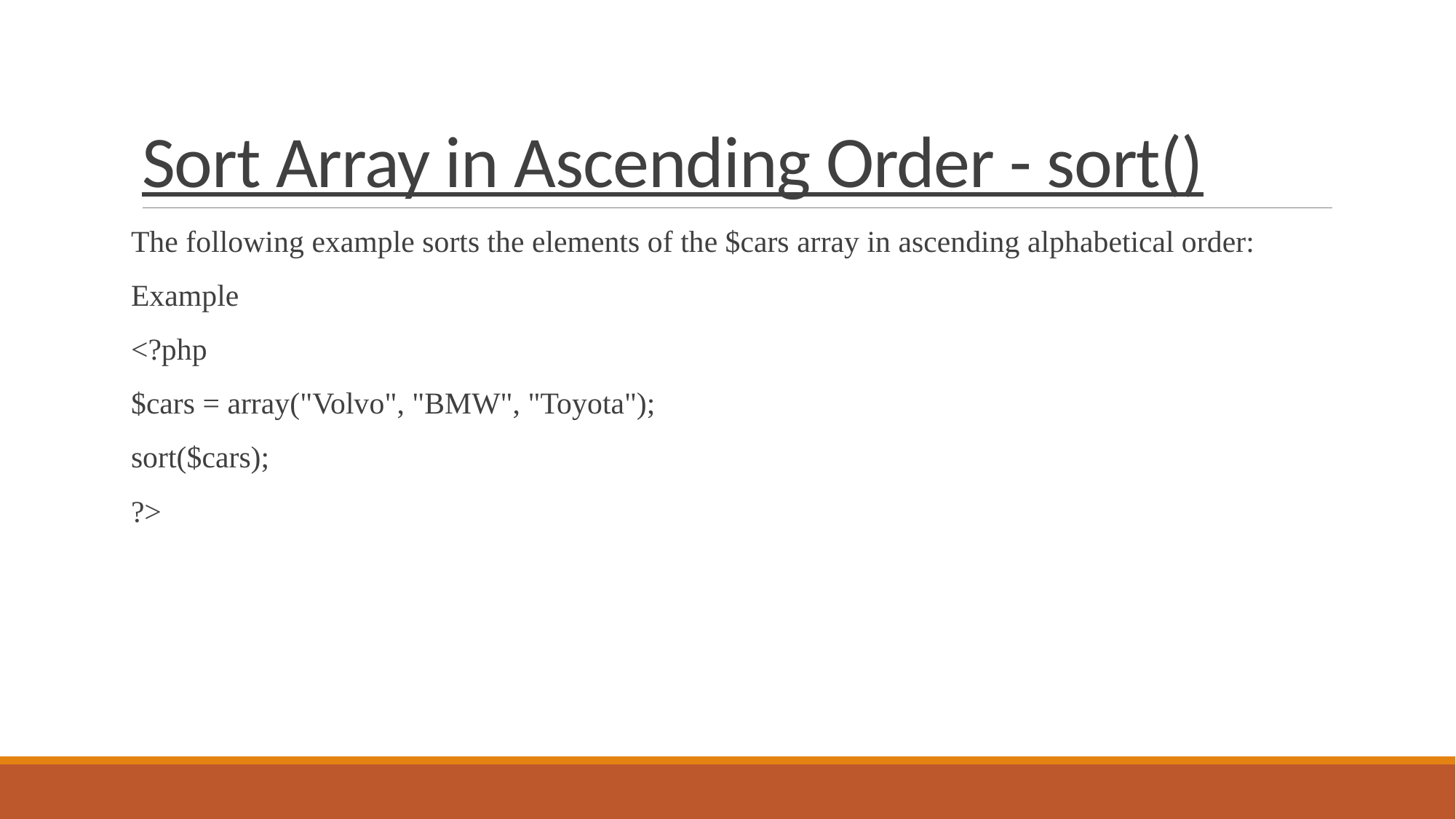

# Sort Array in Ascending Order - sort()
The following example sorts the elements of the $cars array in ascending alphabetical order:
Example
<?php
$cars = array("Volvo", "BMW", "Toyota");
sort($cars);
?>